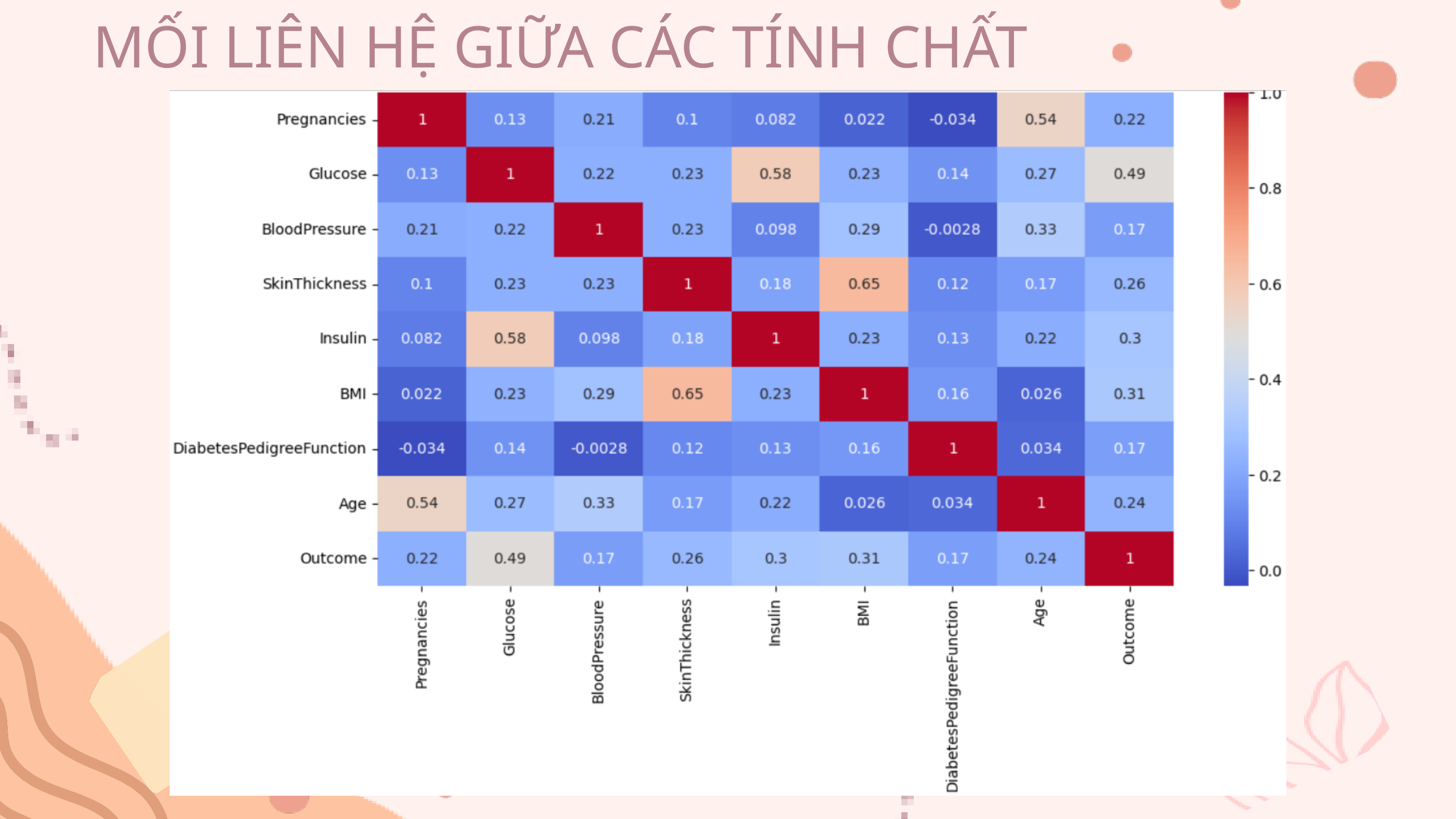

MỐI LIÊN HỆ GIỮA CÁC TÍNH CHẤT